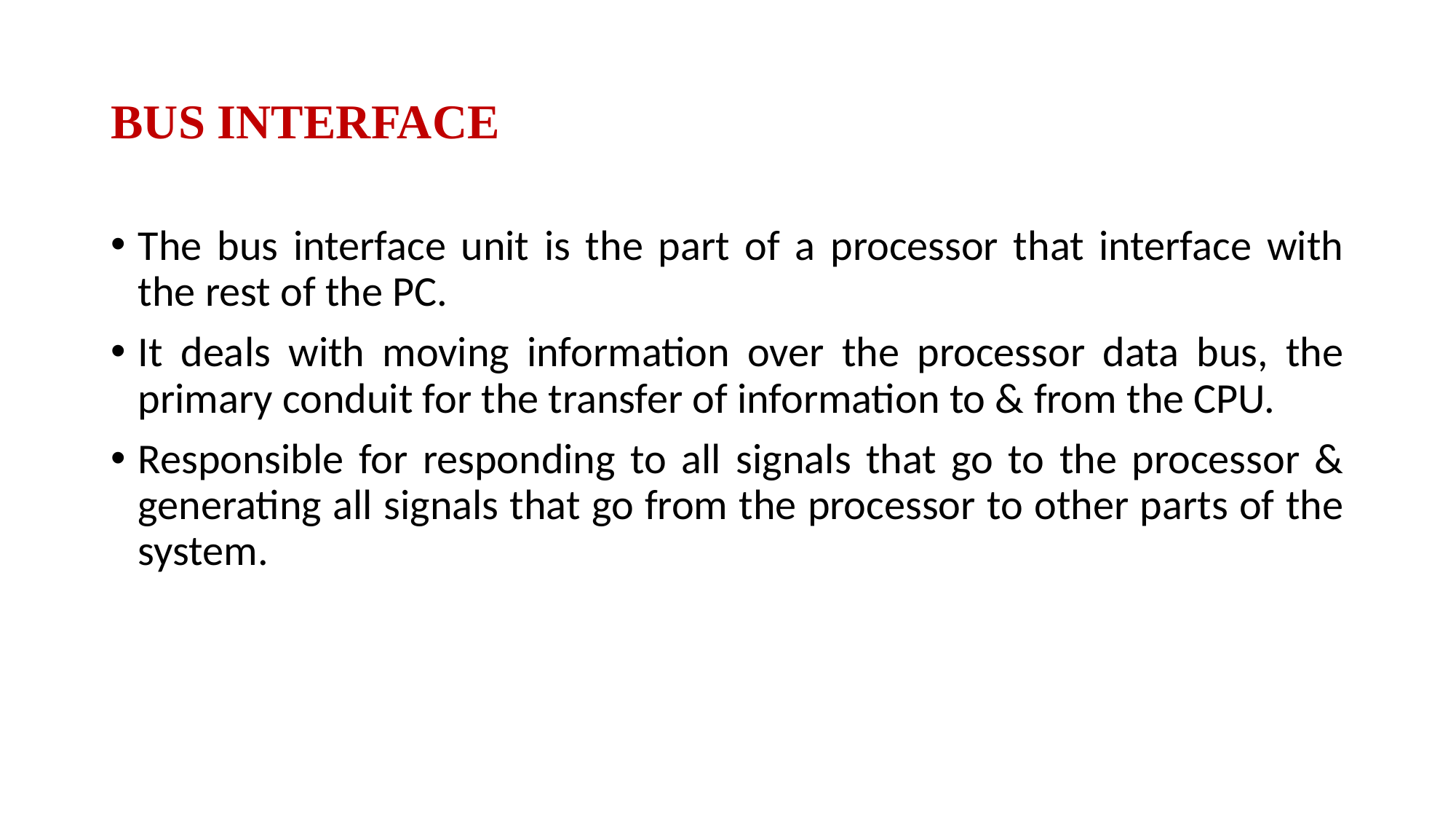

# BUS INTERFACE
The bus interface unit is the part of a processor that interface with the rest of the PC.
It deals with moving information over the processor data bus, the primary conduit for the transfer of information to & from the CPU.
Responsible for responding to all signals that go to the processor & generating all signals that go from the processor to other parts of the system.